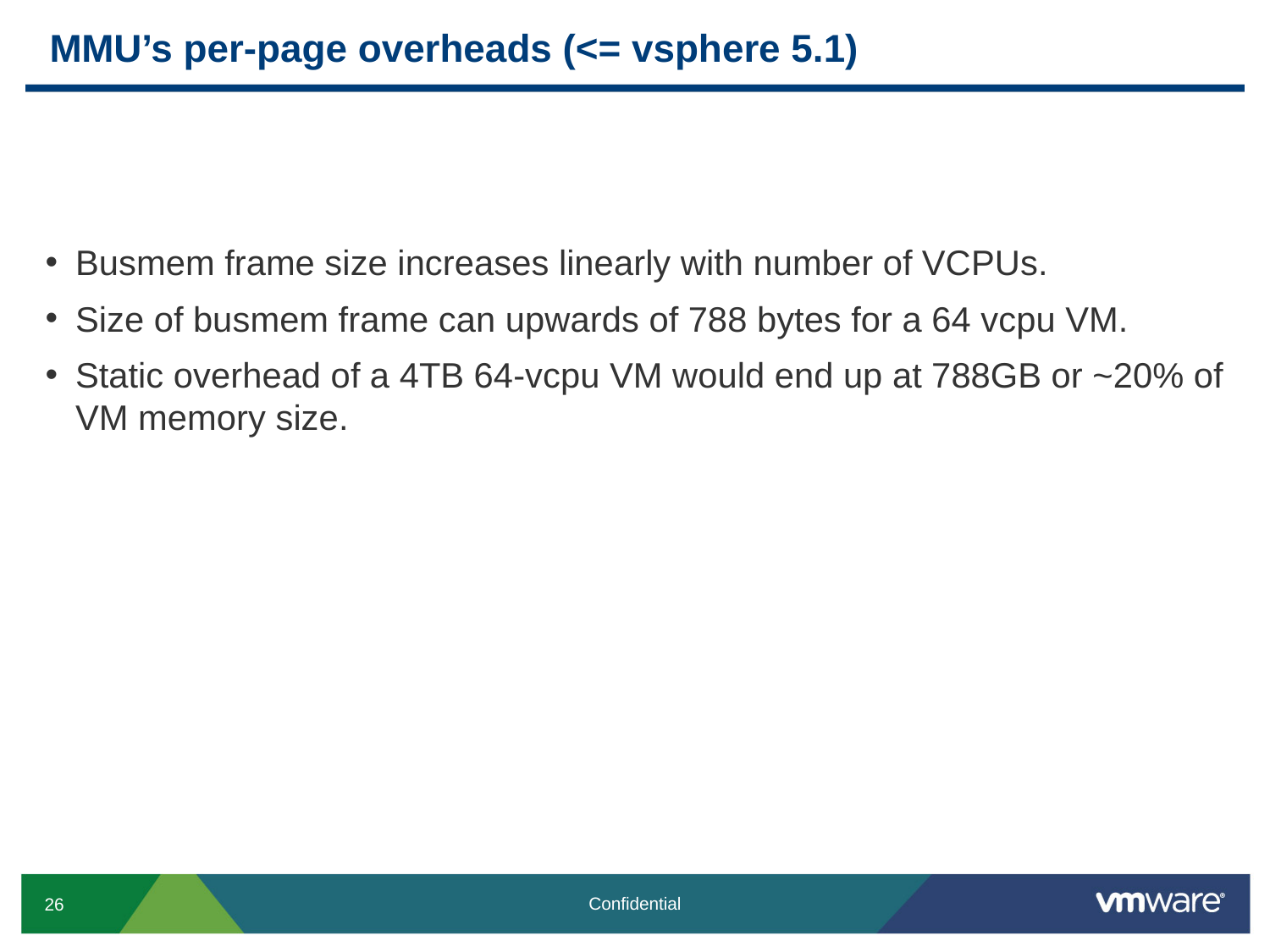

# MMU’s per-page overheads (<= vsphere 5.1)
Busmem frame size increases linearly with number of VCPUs.
Size of busmem frame can upwards of 788 bytes for a 64 vcpu VM.
Static overhead of a 4TB 64-vcpu VM would end up at 788GB or ~20% of VM memory size.